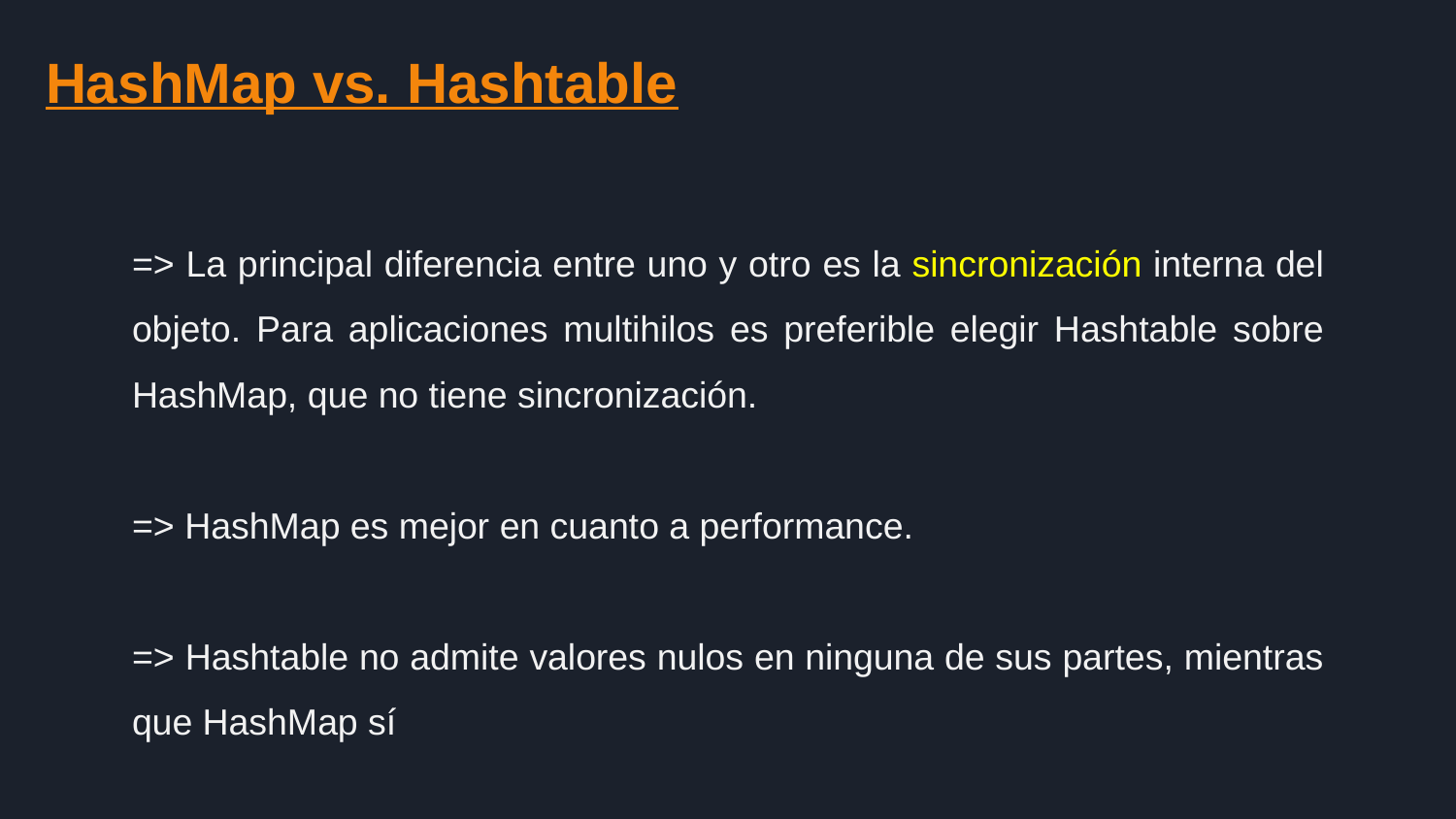

HashMap vs. Hashtable
=> La principal diferencia entre uno y otro es la sincronización interna del objeto. Para aplicaciones multihilos es preferible elegir Hashtable sobre HashMap, que no tiene sincronización.

=> HashMap es mejor en cuanto a performance.

=> Hashtable no admite valores nulos en ninguna de sus partes, mientras que HashMap sí